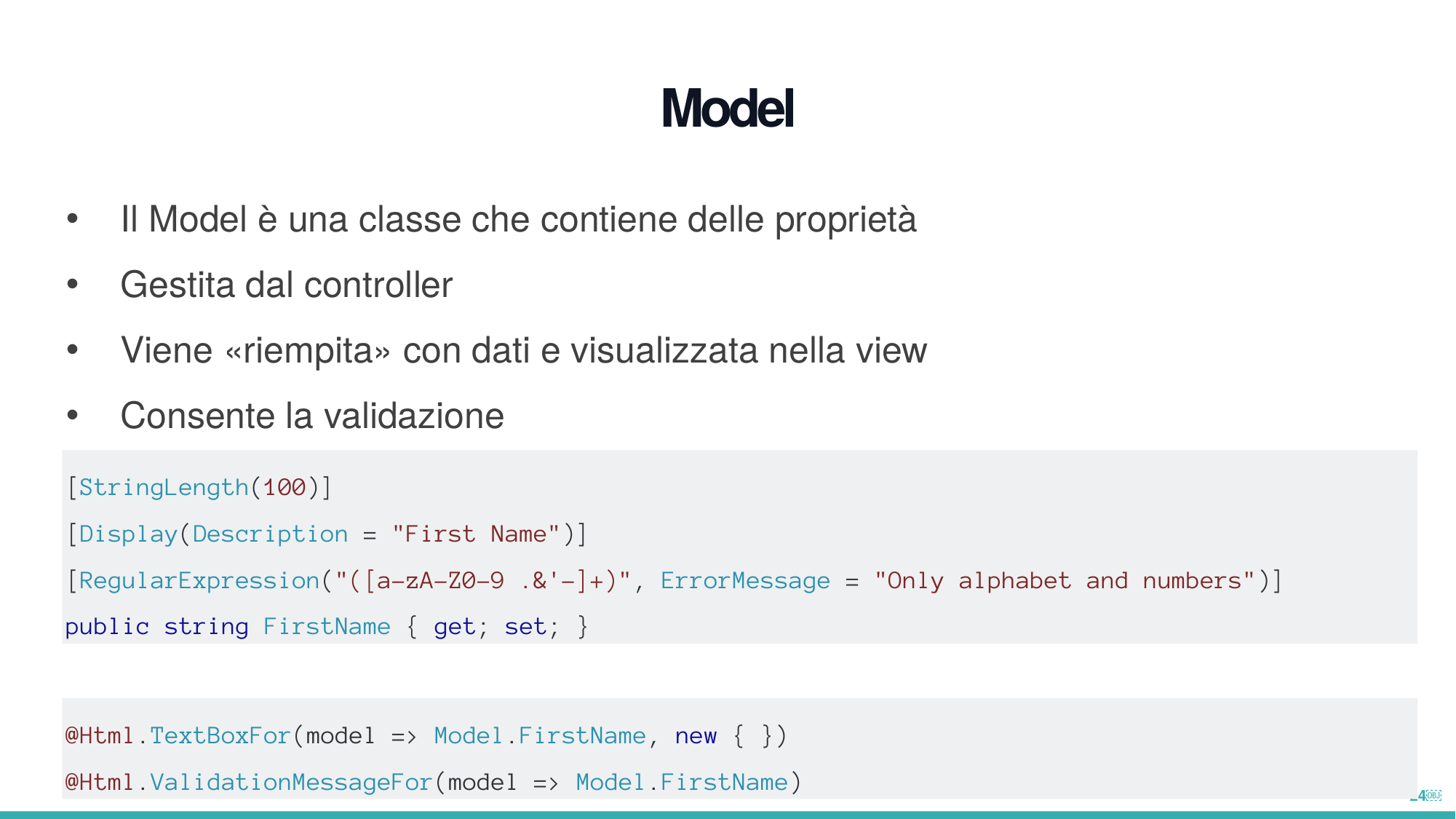

Model
Il Model è una classe che contiene delle proprietà
Gestita dal controller
Viene «riempita» con dati e visualizzata nella view
Consente la validazione

[StringLength(100)]
[Display(Description = "First Name")]
[RegularExpression("([a-zA-Z0-9 .&'-]+)", ErrorMessage = "Only alphabet and numbers")]
public string FirstName { get; set; }
@Html.TextBoxFor(model => Model.FirstName, new { })
@Html.ValidationMessageFor(model => Model.FirstName)